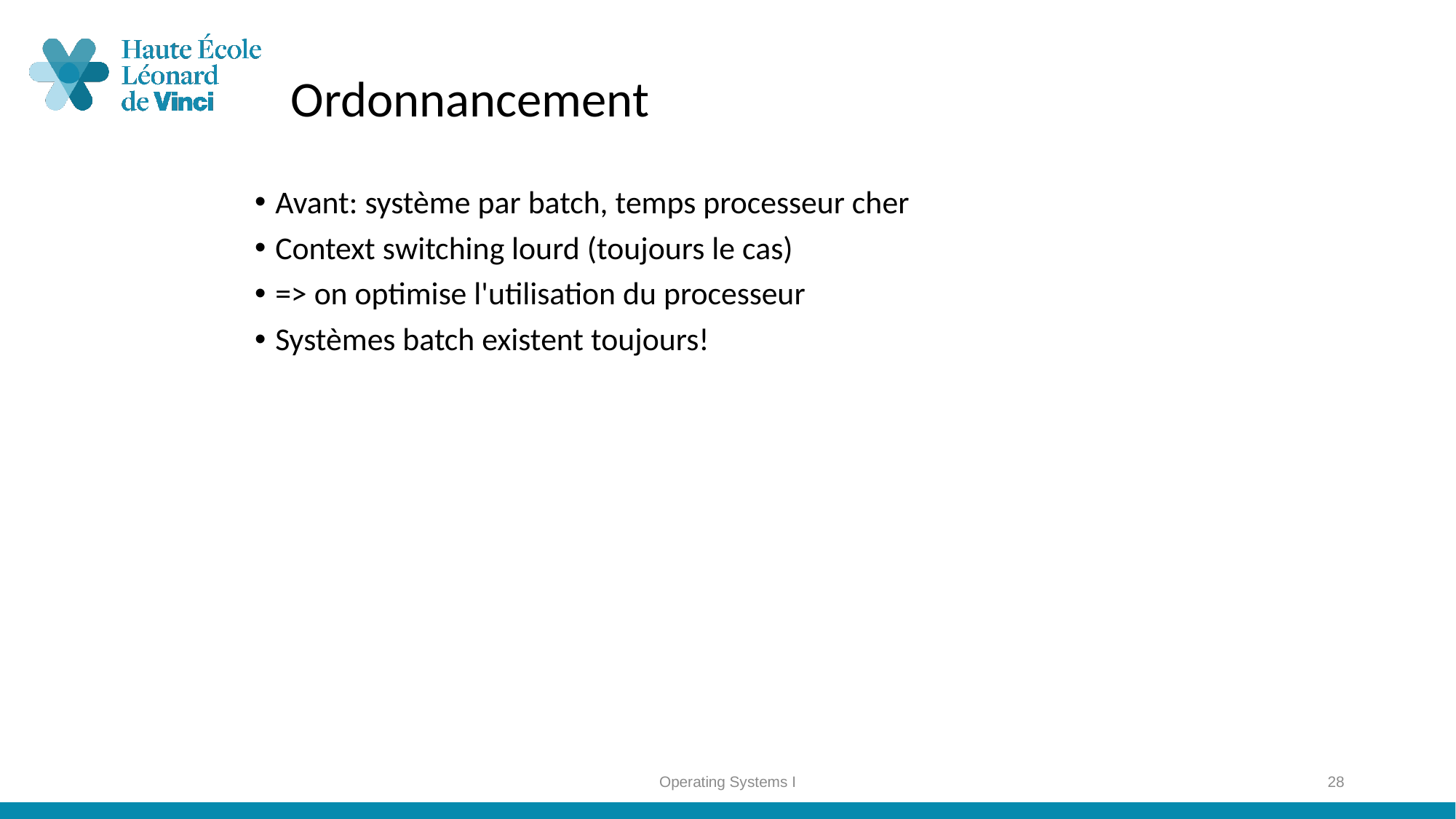

# Ordonnancement
Avant: système par batch, temps processeur cher
Context switching lourd (toujours le cas)
=> on optimise l'utilisation du processeur
Systèmes batch existent toujours!
Operating Systems I
28